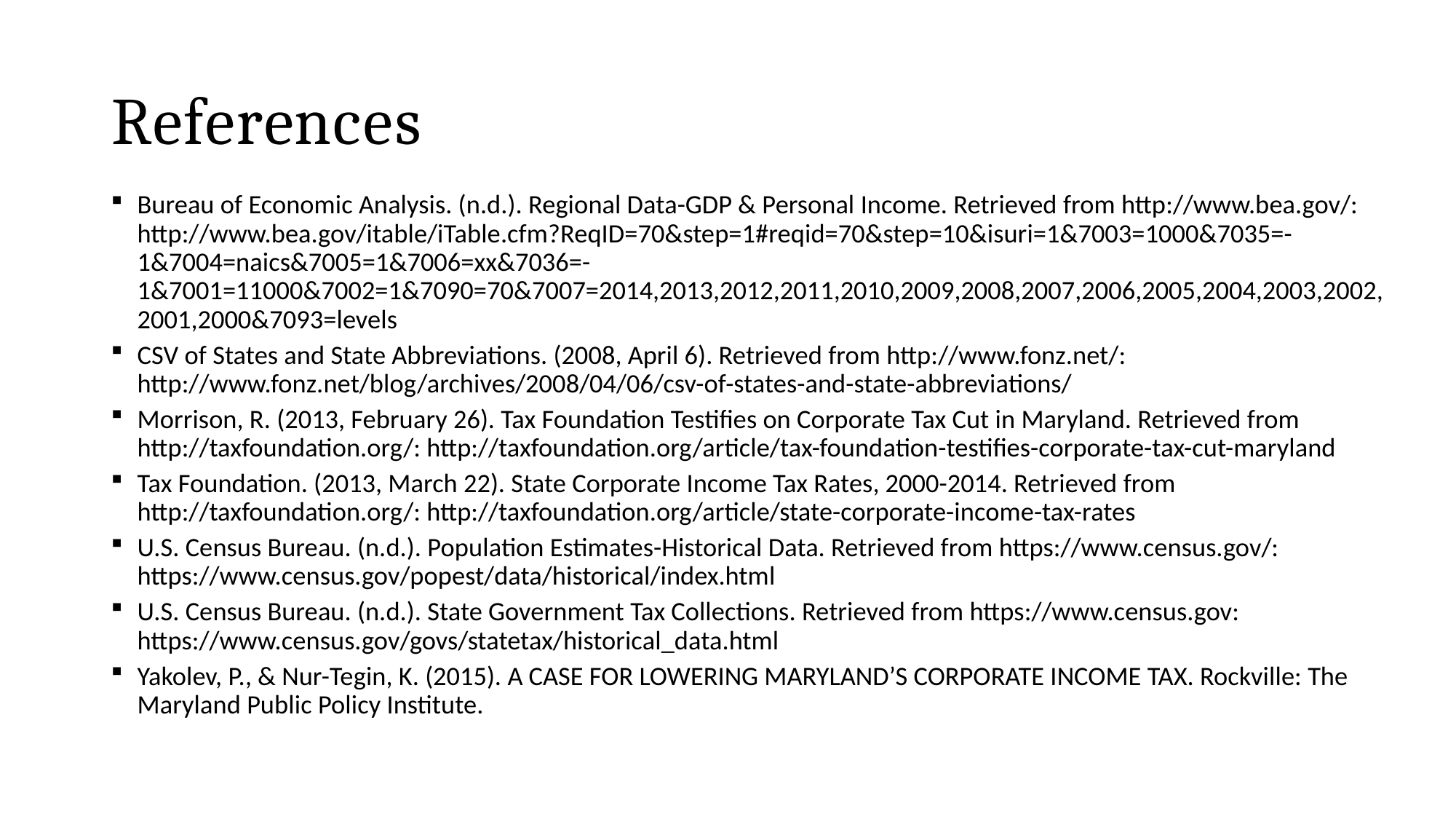

# References
Bureau of Economic Analysis. (n.d.). Regional Data-GDP & Personal Income. Retrieved from http://www.bea.gov/: http://www.bea.gov/itable/iTable.cfm?ReqID=70&step=1#reqid=70&step=10&isuri=1&7003=1000&7035=-1&7004=naics&7005=1&7006=xx&7036=-1&7001=11000&7002=1&7090=70&7007=2014,2013,2012,2011,2010,2009,2008,2007,2006,2005,2004,2003,2002,2001,2000&7093=levels
CSV of States and State Abbreviations. (2008, April 6). Retrieved from http://www.fonz.net/: http://www.fonz.net/blog/archives/2008/04/06/csv-of-states-and-state-abbreviations/
Morrison, R. (2013, February 26). Tax Foundation Testifies on Corporate Tax Cut in Maryland. Retrieved from http://taxfoundation.org/: http://taxfoundation.org/article/tax-foundation-testifies-corporate-tax-cut-maryland
Tax Foundation. (2013, March 22). State Corporate Income Tax Rates, 2000-2014. Retrieved from http://taxfoundation.org/: http://taxfoundation.org/article/state-corporate-income-tax-rates
U.S. Census Bureau. (n.d.). Population Estimates-Historical Data. Retrieved from https://www.census.gov/: https://www.census.gov/popest/data/historical/index.html
U.S. Census Bureau. (n.d.). State Government Tax Collections. Retrieved from https://www.census.gov: https://www.census.gov/govs/statetax/historical_data.html
Yakolev, P., & Nur-Tegin, K. (2015). A CASE FOR LOWERING MARYLAND’S CORPORATE INCOME TAX. Rockville: The Maryland Public Policy Institute.